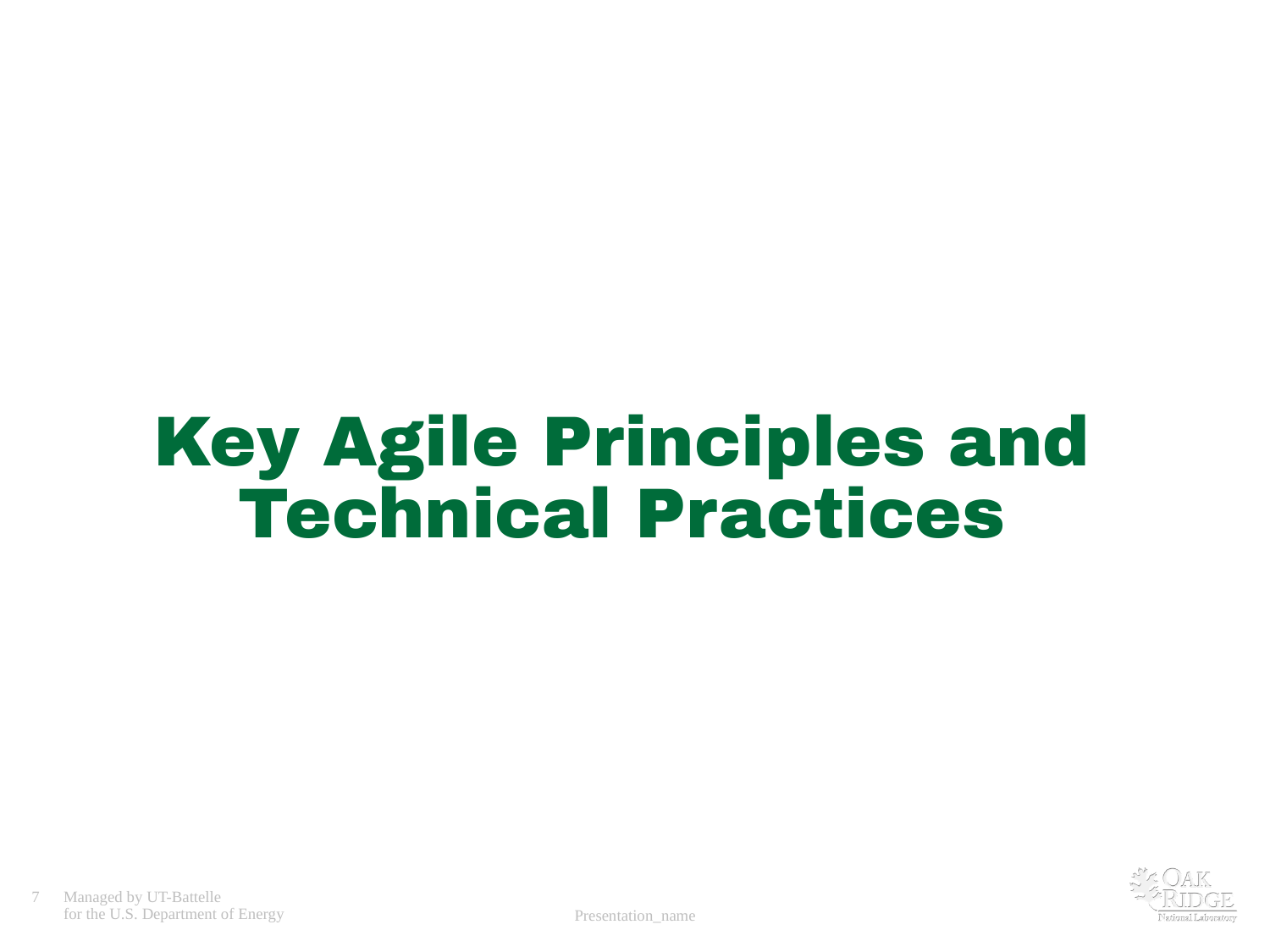

# Key Agile Principles and Technical Practices